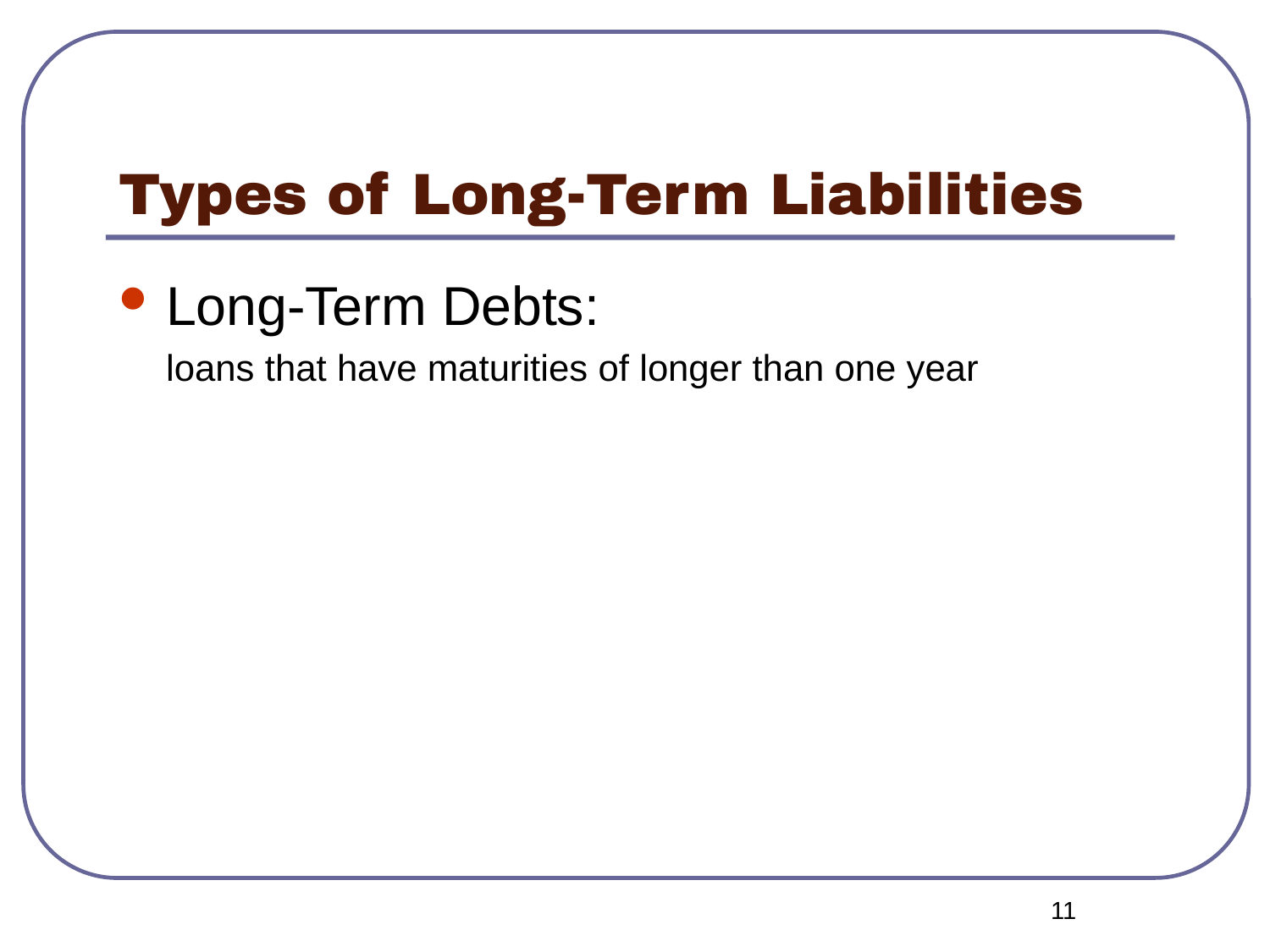

# Types of Long-Term Liabilities
Long-Term Debts:
	loans that have maturities of longer than one year
11